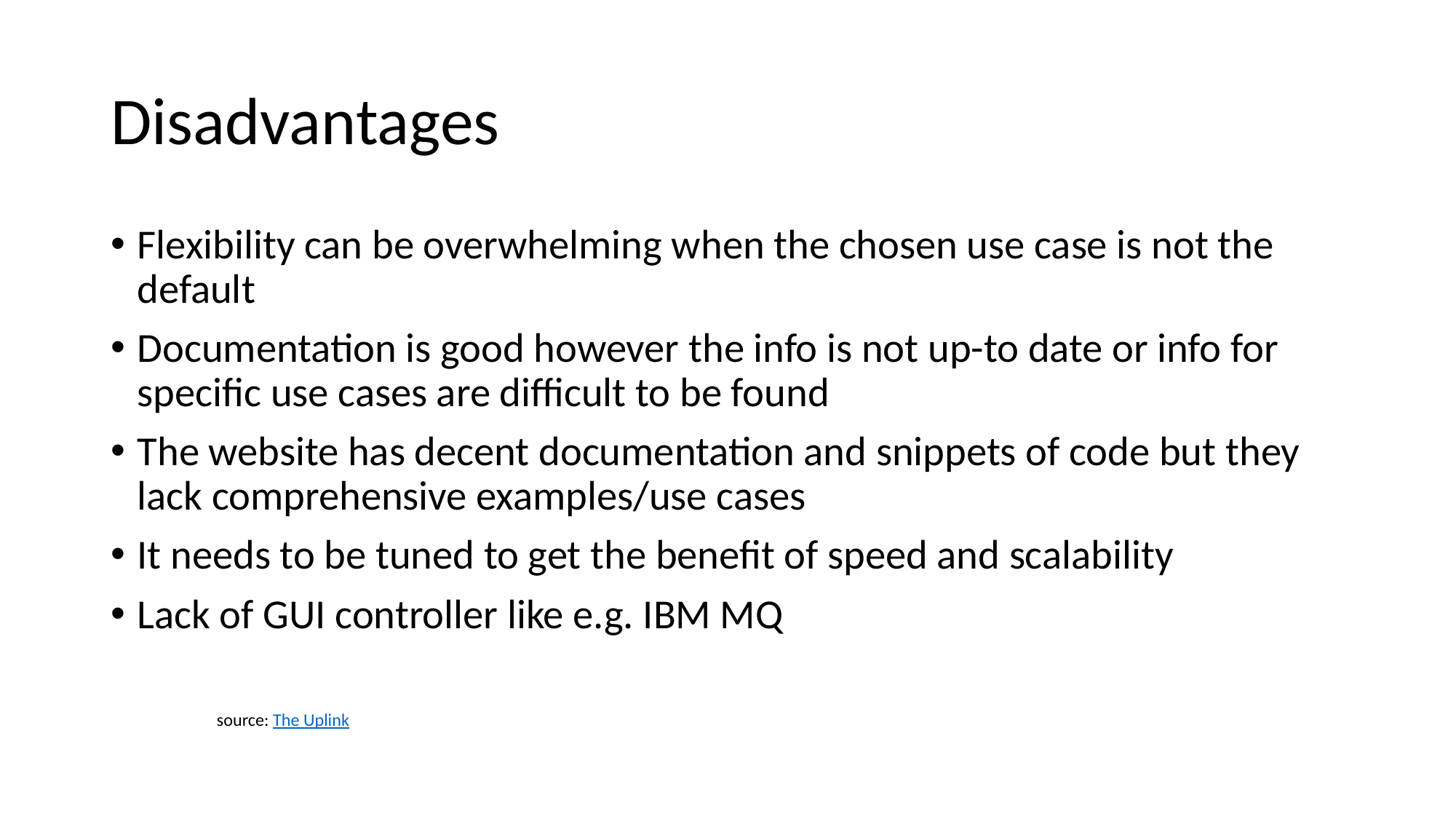

# Disadvantages
Flexibility can be overwhelming when the chosen use case is not the default
Documentation is good however the info is not up-to date or info for specific use cases are difficult to be found
The website has decent documentation and snippets of code but they lack comprehensive examples/use cases
It needs to be tuned to get the benefit of speed and scalability
Lack of GUI controller like e.g. IBM MQ

									source: The Uplink